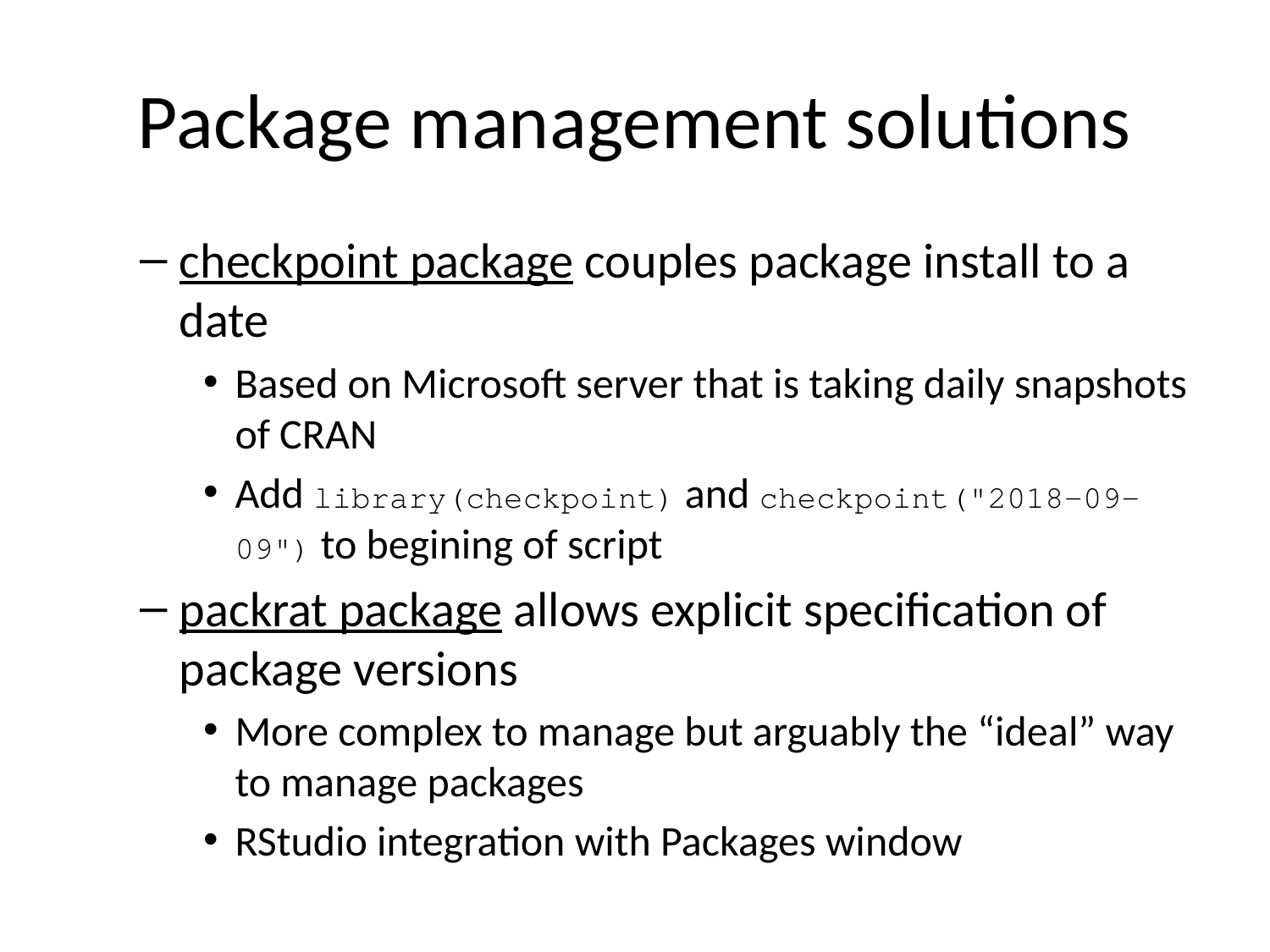

# Package management solutions
checkpoint package couples package install to a date
Based on Microsoft server that is taking daily snapshots of CRAN
Add library(checkpoint) and checkpoint("2018-09-09") to begining of script
packrat package allows explicit specification of package versions
More complex to manage but arguably the “ideal” way to manage packages
RStudio integration with Packages window